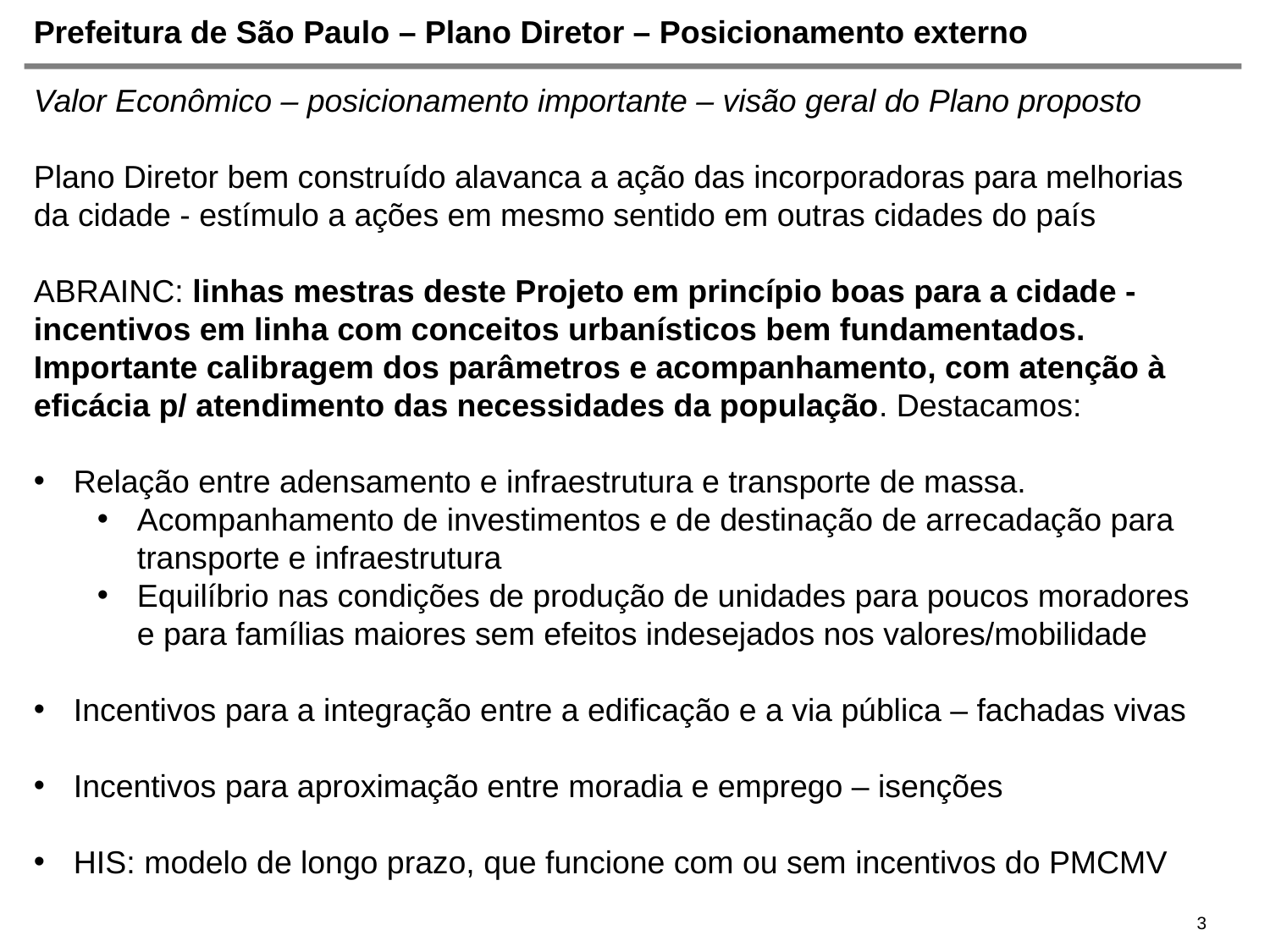

# Prefeitura de São Paulo – Plano Diretor – Posicionamento externo

Valor Econômico – posicionamento importante – visão geral do Plano proposto

Plano Diretor bem construído alavanca a ação das incorporadoras para melhorias da cidade - estímulo a ações em mesmo sentido em outras cidades do país

ABRAINC: linhas mestras deste Projeto em princípio boas para a cidade - incentivos em linha com conceitos urbanísticos bem fundamentados. Importante calibragem dos parâmetros e acompanhamento, com atenção à eficácia p/ atendimento das necessidades da população. Destacamos:

Relação entre adensamento e infraestrutura e transporte de massa.
Acompanhamento de investimentos e de destinação de arrecadação para transporte e infraestrutura
Equilíbrio nas condições de produção de unidades para poucos moradores e para famílias maiores sem efeitos indesejados nos valores/mobilidade

Incentivos para a integração entre a edificação e a via pública – fachadas vivas

Incentivos para aproximação entre moradia e emprego – isenções

HIS: modelo de longo prazo, que funcione com ou sem incentivos do PMCMV

3